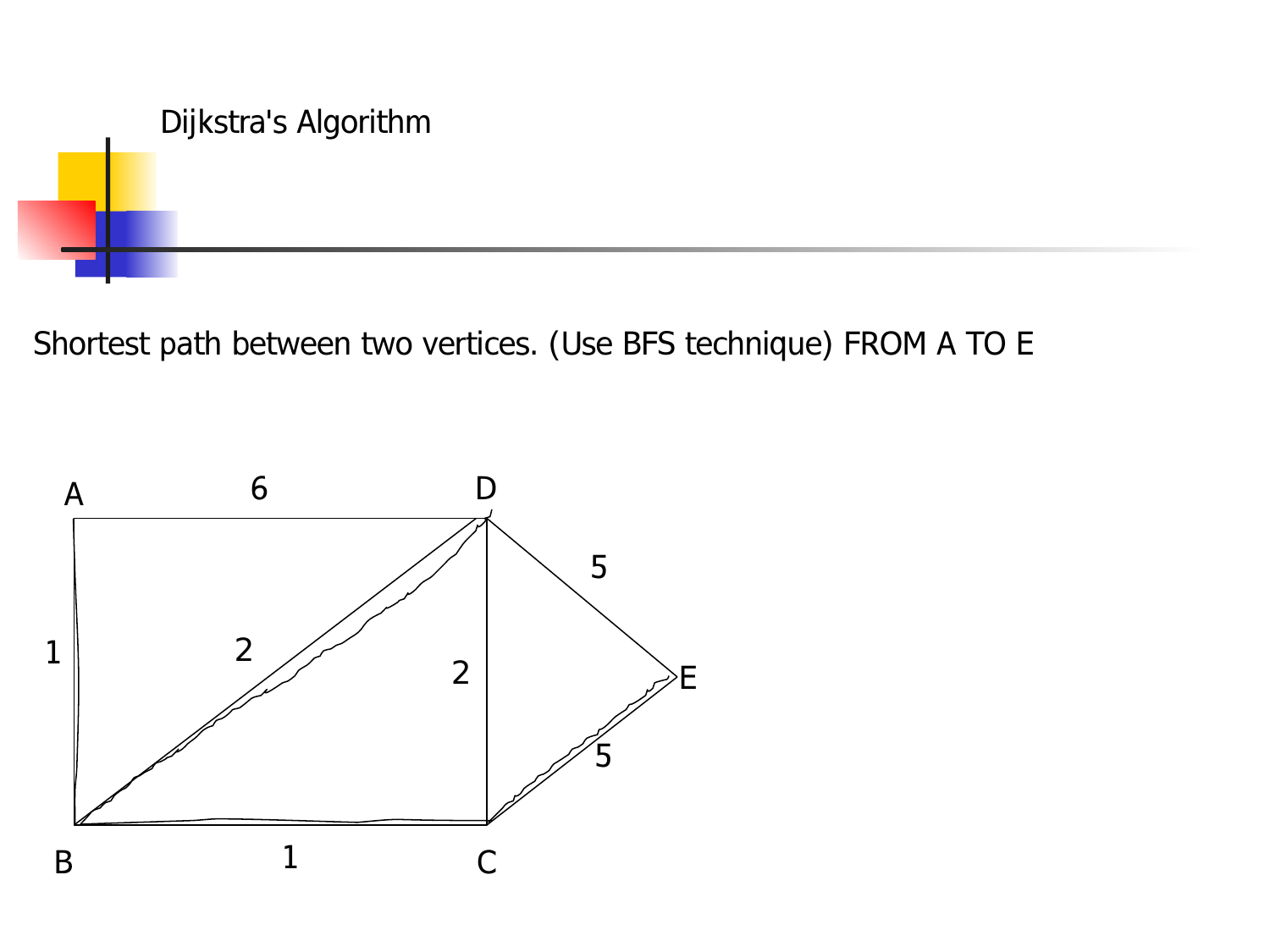

Dijkstra's Algorithm
Shortest path between two vertices. (Use BFS technique) FROM A TO E

6
D
A

5
2
1
2
E

5

1
B
C